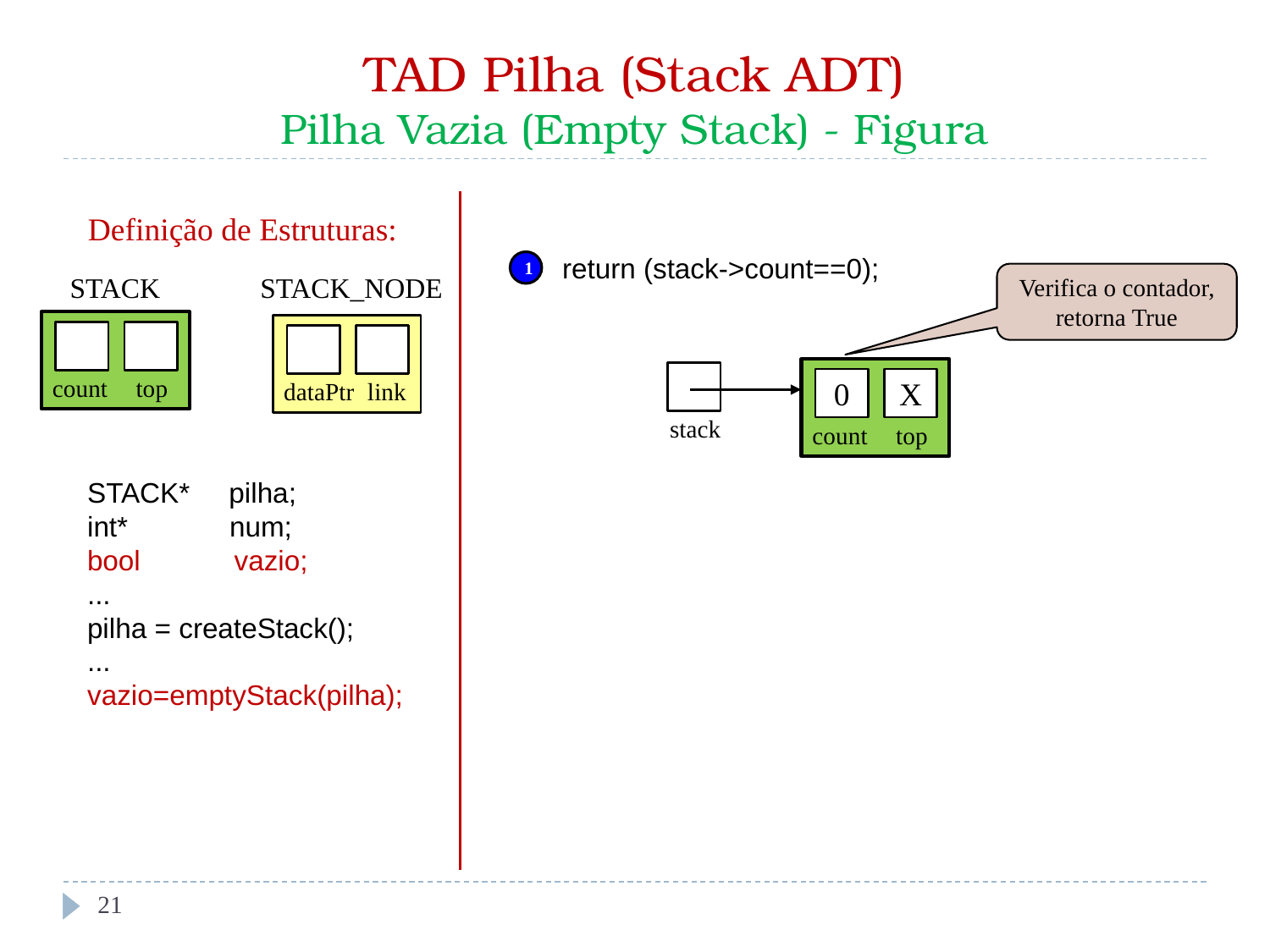

# TAD Pilha (Stack ADT) Pilha Vazia (Empty Stack) - Figura

Definição de Estruturas:
return (stack->count==0);
1
STACK
STACK_NODE
Verifica o contador,
retorna True

count
top

dataPtr
link

0
X
count
top

stack
STACK*     pilha;
int*             num;
bool            vazio;
...
pilha = createStack();
...
vazio=emptyStack(pilha);
21